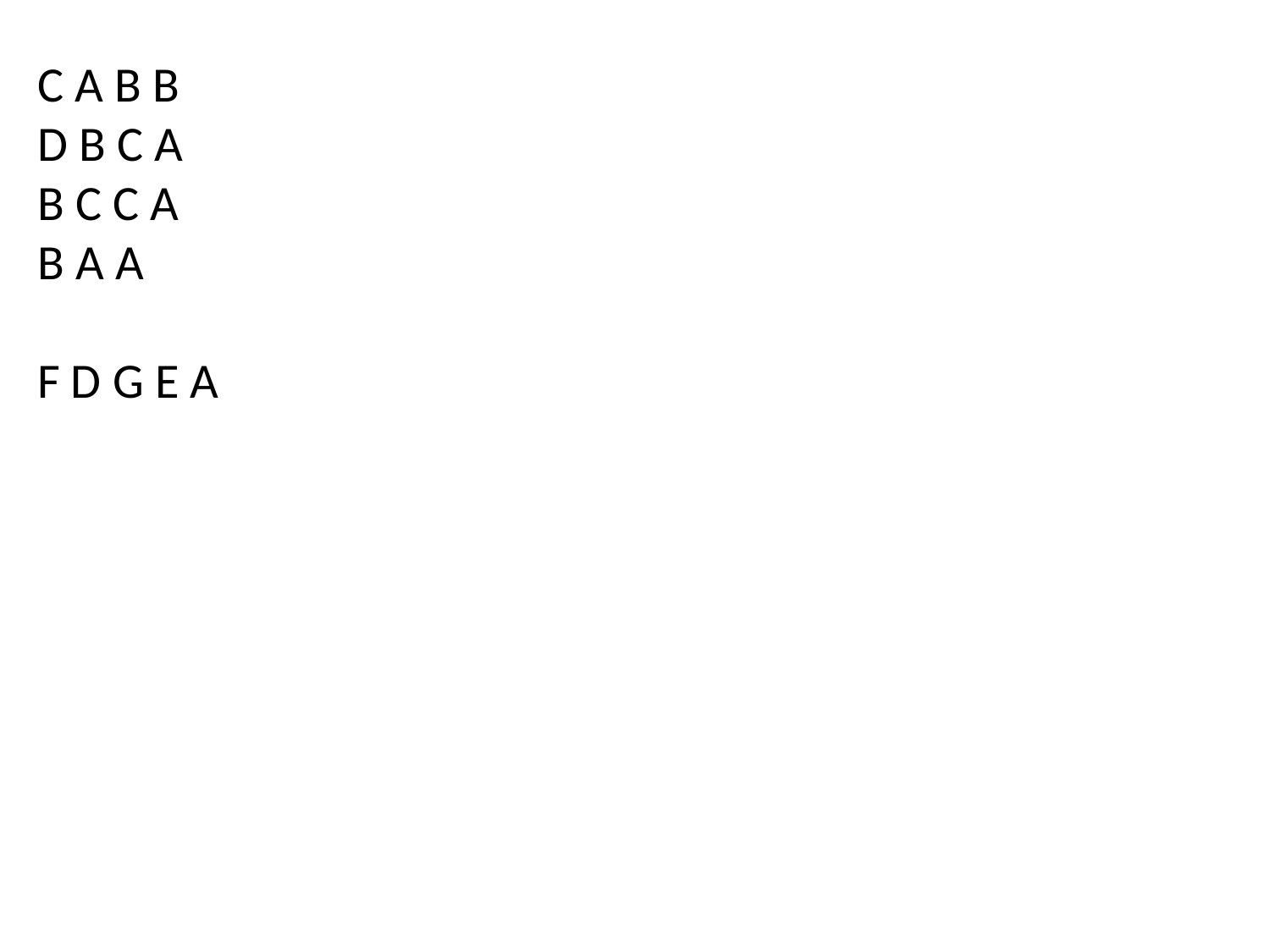

C A B B
D B C A
B C C A
B A A

F D G E A